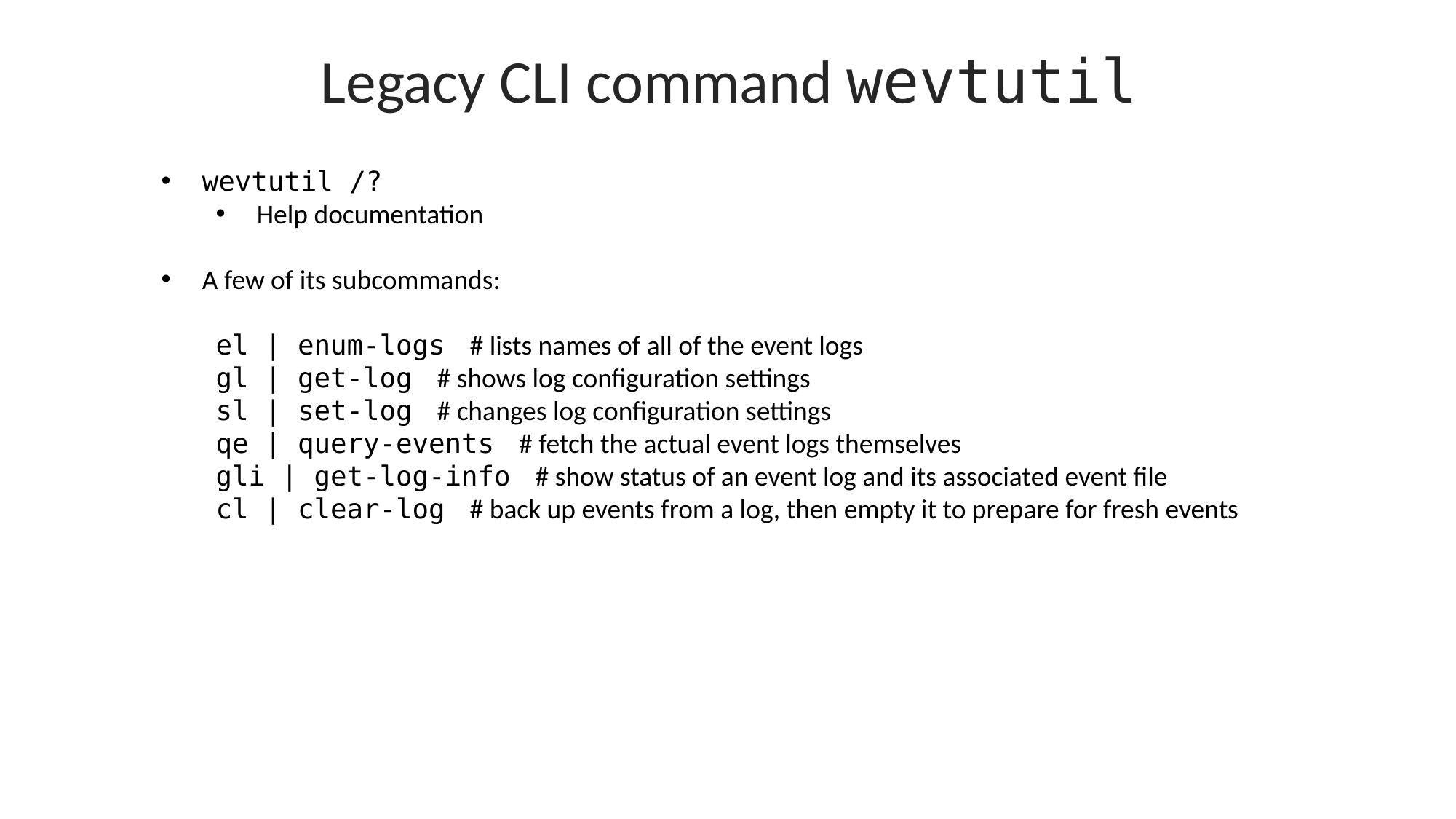

Legacy CLI command wevtutil

wevtutil /?
Help documentation

A few of its subcommands:

el | enum-logs    # lists names of all of the event logs
gl | get-log    # shows log configuration settings
sl | set-log    # changes log configuration settings
qe | query-events    # fetch the actual event logs themselves
gli | get-log-info    # show status of an event log and its associated event file
cl | clear-log    # back up events from a log, then empty it to prepare for fresh events